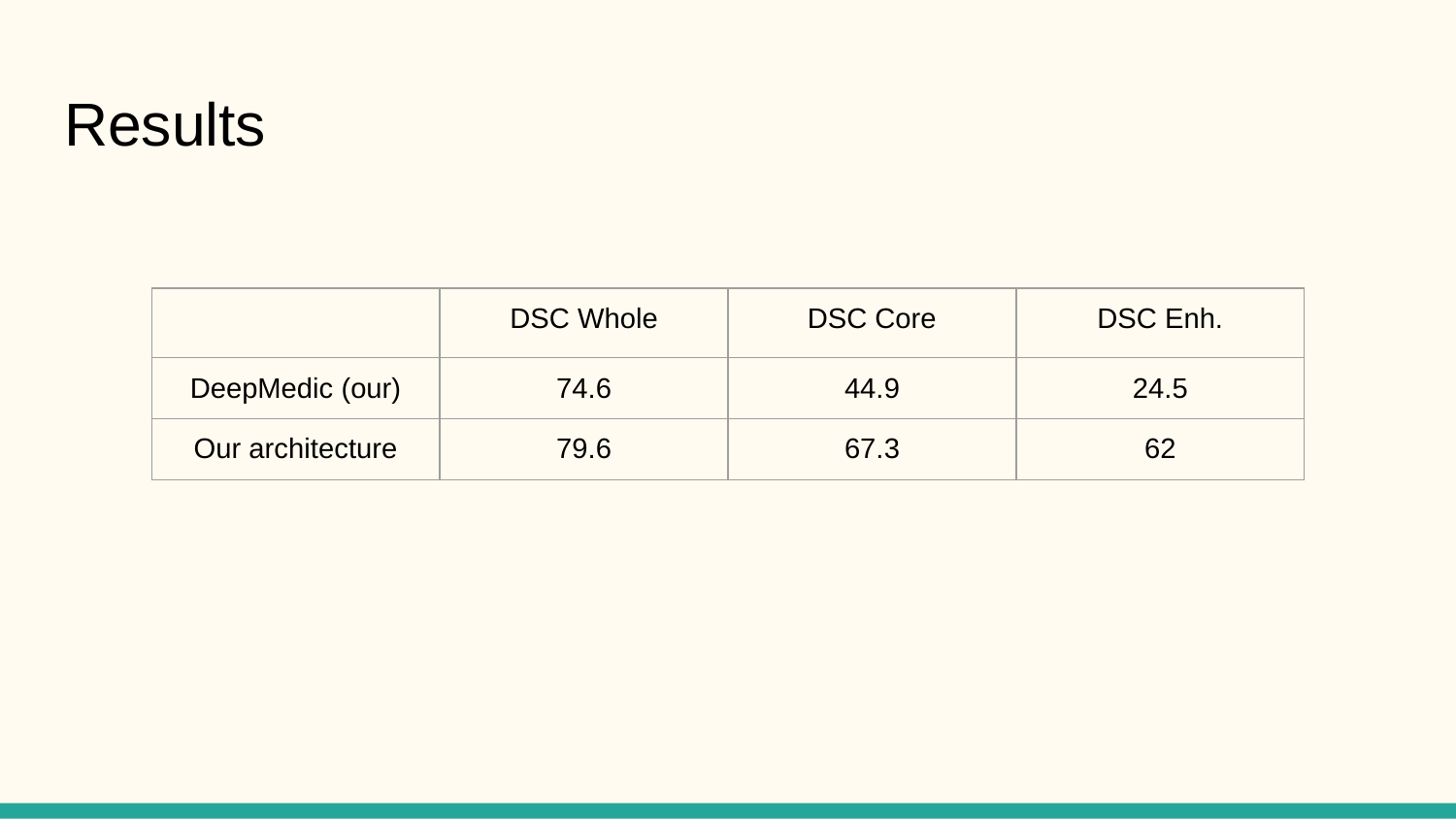

# Results
|  | DSC Whole | DSC Core | DSC Enh. |
| --- | --- | --- | --- |
| DeepMedic (our) | 74.6 | 44.9 | 24.5 |
| Our architecture | 79.6 | 67.3 | 62 |